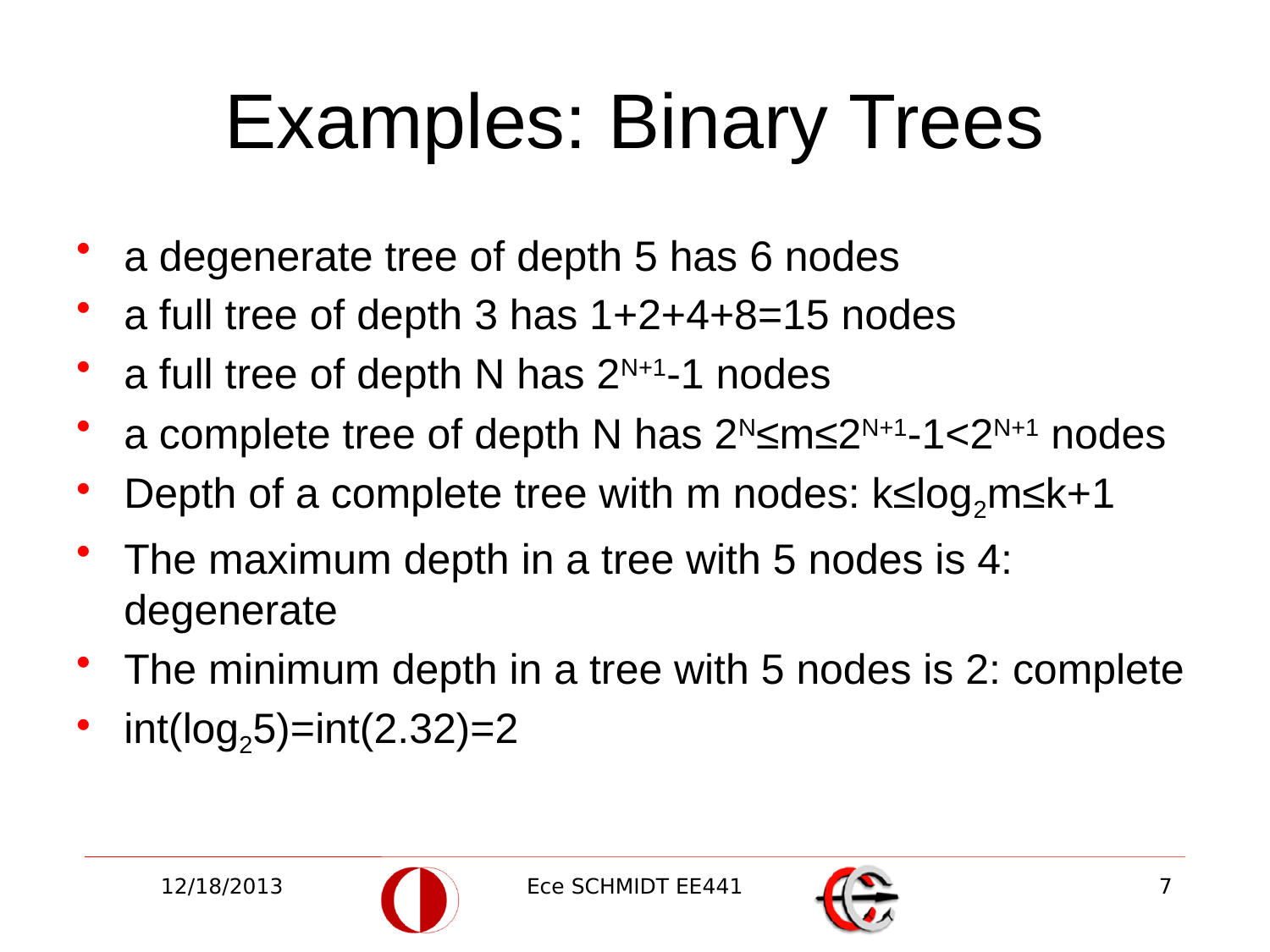

# Examples: Binary Trees
a degenerate tree of depth 5 has 6 nodes
a full tree of depth 3 has 1+2+4+8=15 nodes
a full tree of depth N has 2N+1-1 nodes
a complete tree of depth N has 2N≤m≤2N+1-1<2N+1 nodes
Depth of a complete tree with m nodes: k≤log2m≤k+1
The maximum depth in a tree with 5 nodes is 4: degenerate
The minimum depth in a tree with 5 nodes is 2: complete
int(log25)=int(2.32)=2
12/18/2013
Ece SCHMIDT EE441
7